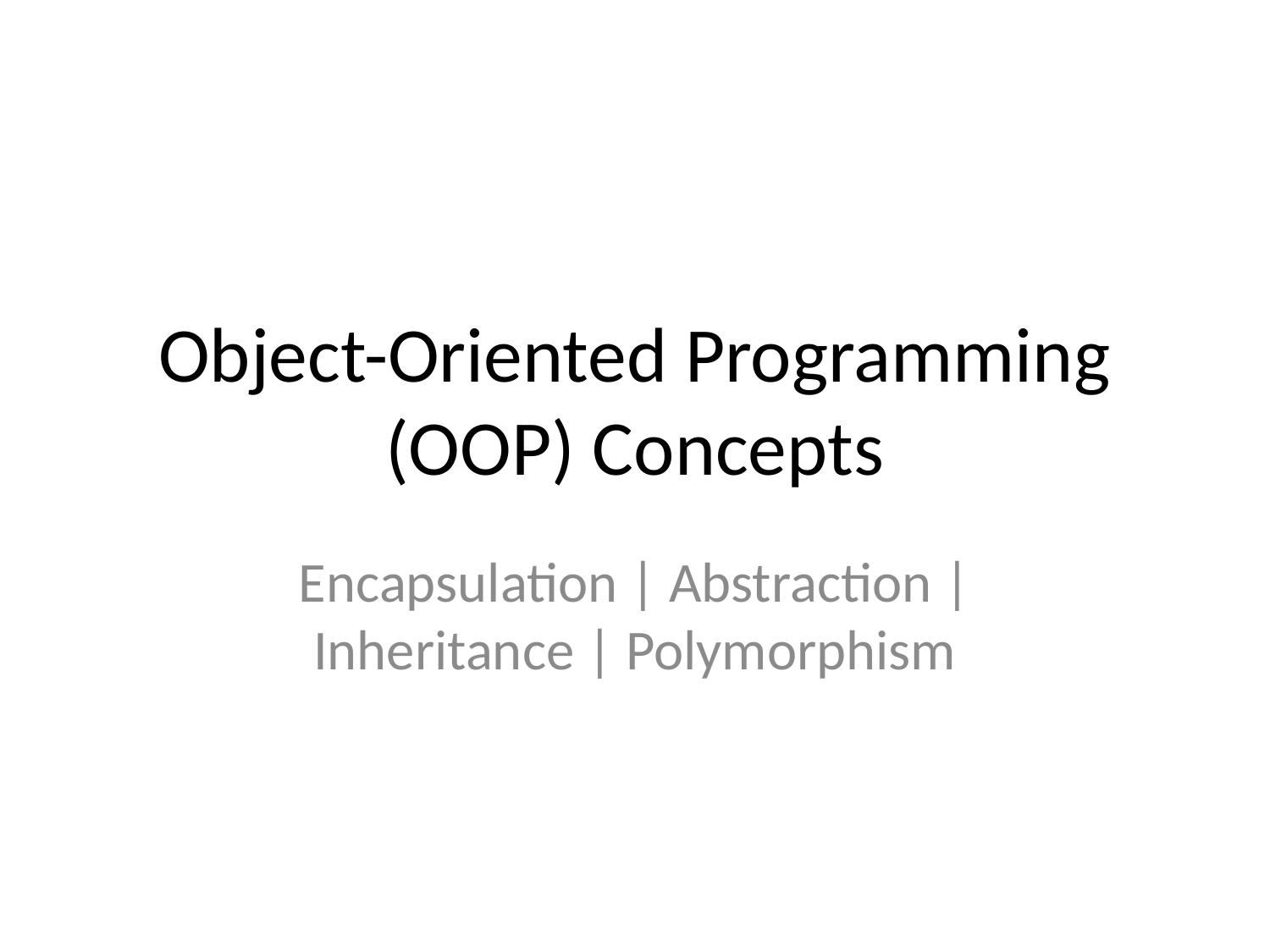

# Object-Oriented Programming (OOP) Concepts
Encapsulation | Abstraction | Inheritance | Polymorphism